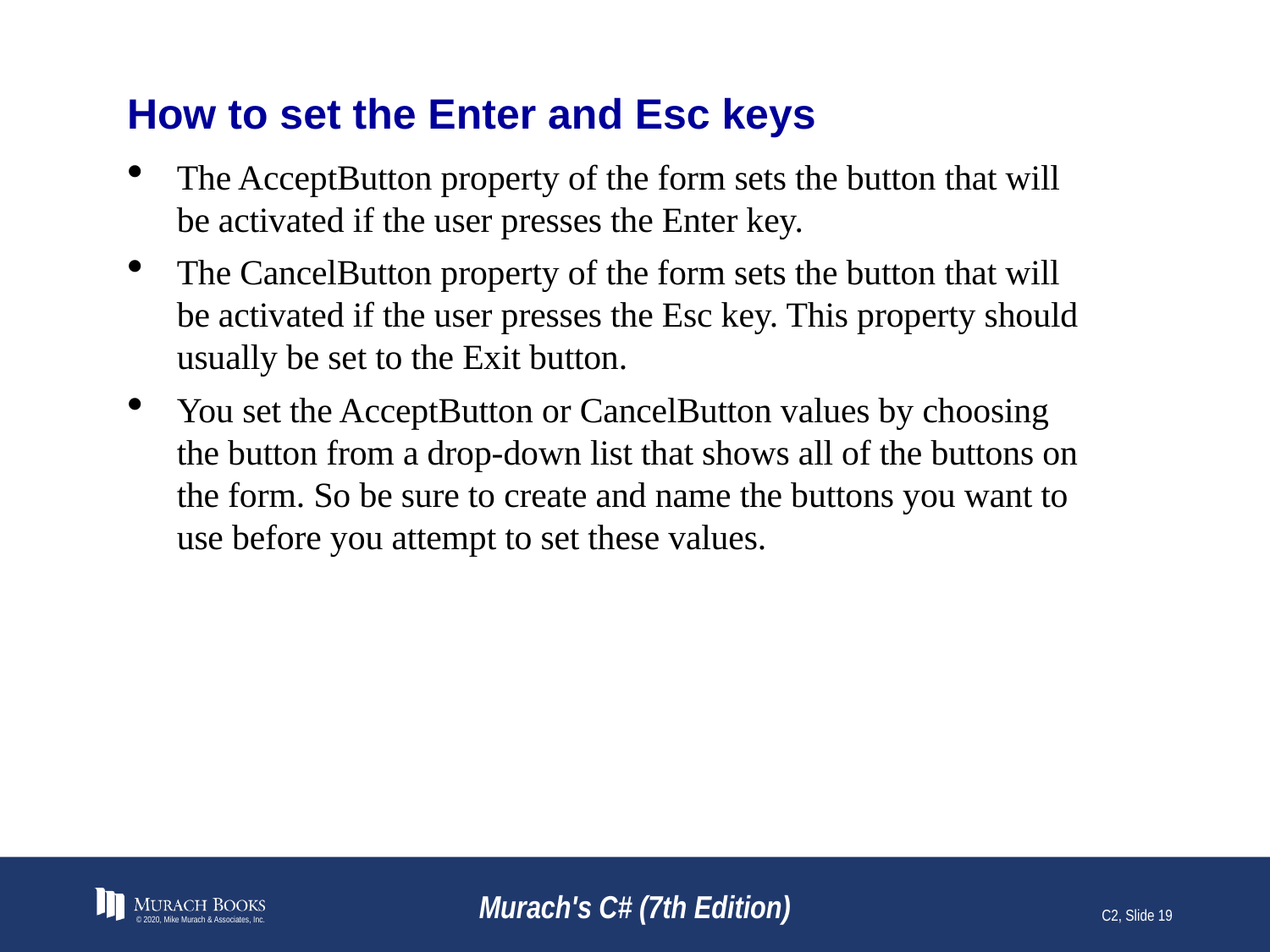

# How to set the Enter and Esc keys
The AcceptButton property of the form sets the button that will be activated if the user presses the Enter key.
The CancelButton property of the form sets the button that will be activated if the user presses the Esc key. This property should usually be set to the Exit button.
You set the AcceptButton or CancelButton values by choosing the button from a drop-down list that shows all of the buttons on the form. So be sure to create and name the buttons you want to use before you attempt to set these values.

© 2020, Mike Murach & Associates, Inc.
Murach's C# (7th Edition)

C2, Slide 19